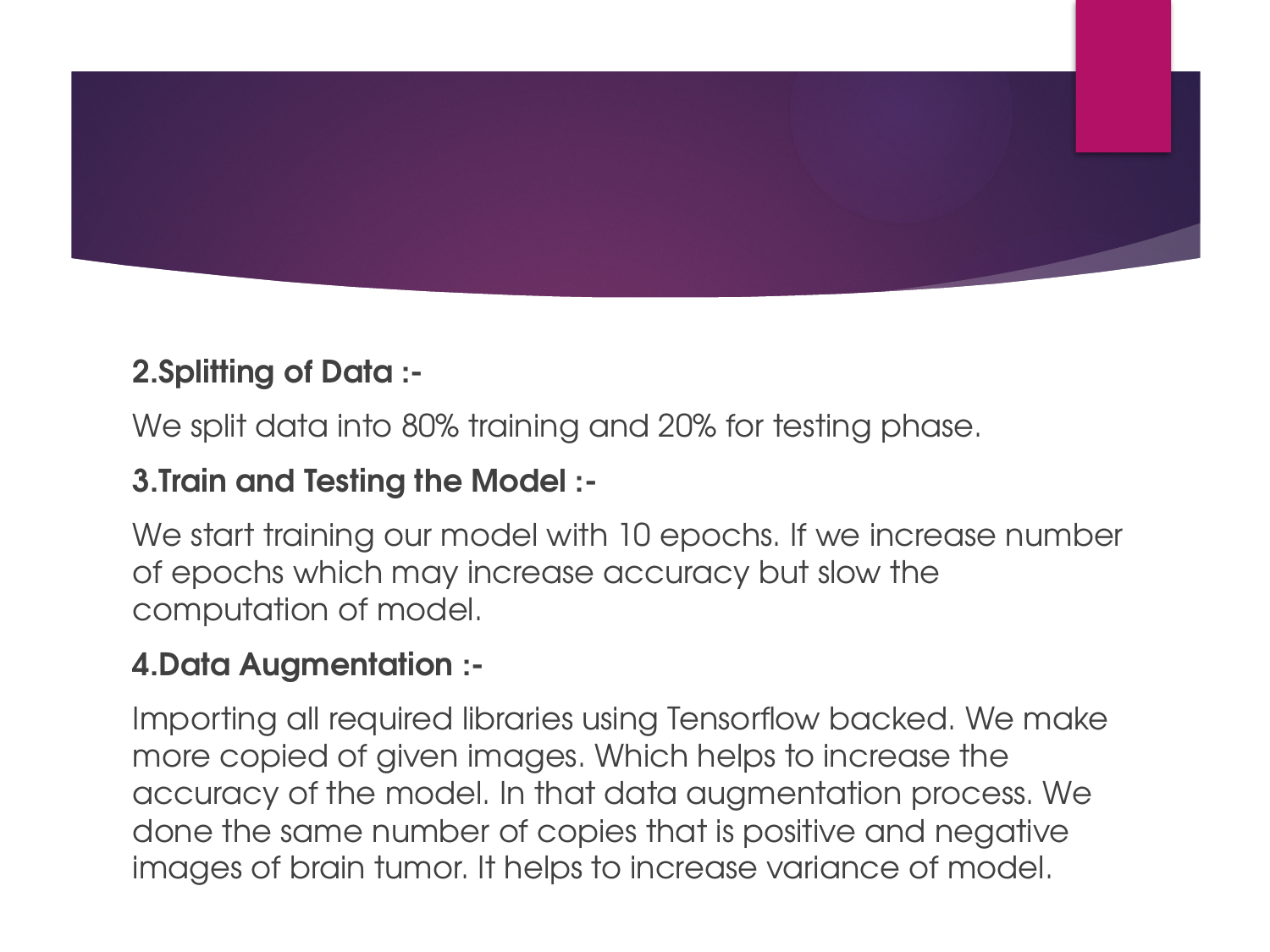

2.Splitting of Data :-
We split data into 80% training and 20% for testing phase.
3.Train and Testing the Model :-
We start training our model with 10 epochs. If we increase number of epochs which may increase accuracy but slow the computation of model.
4.Data Augmentation :-
Importing all required libraries using Tensorflow backed. We make more copied of given images. Which helps to increase the accuracy of the model. In that data augmentation process. We done the same number of copies that is positive and negative images of brain tumor. It helps to increase variance of model.